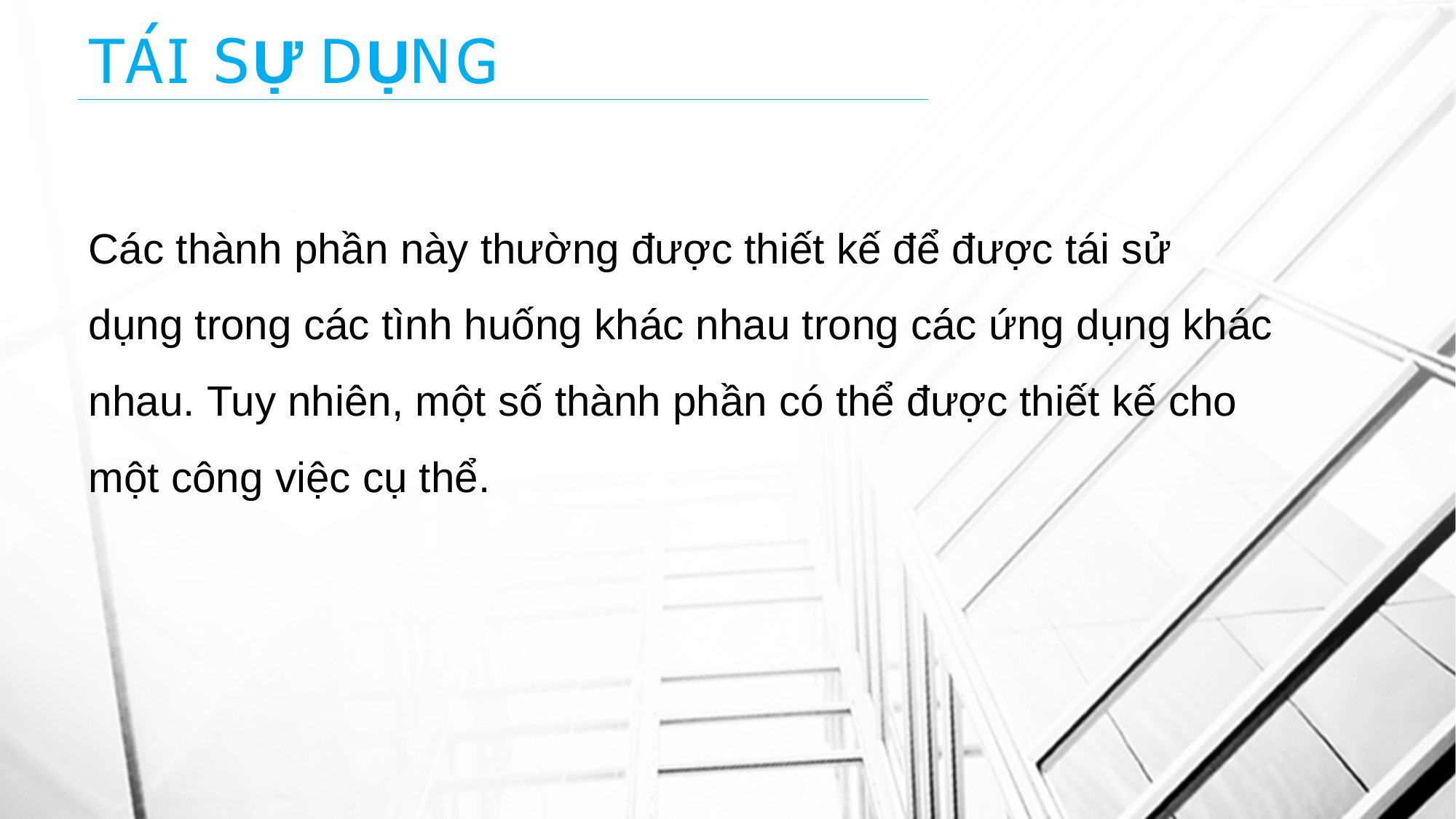

# TÁI SỰ DỤNG
Các thành phần này thường được thiết kế để được tái sử dụng trong các tình huống khác nhau trong các ứng dụng khác nhau. Tuy nhiên, một số thành phần có thể được thiết kế cho một công việc cụ thể.